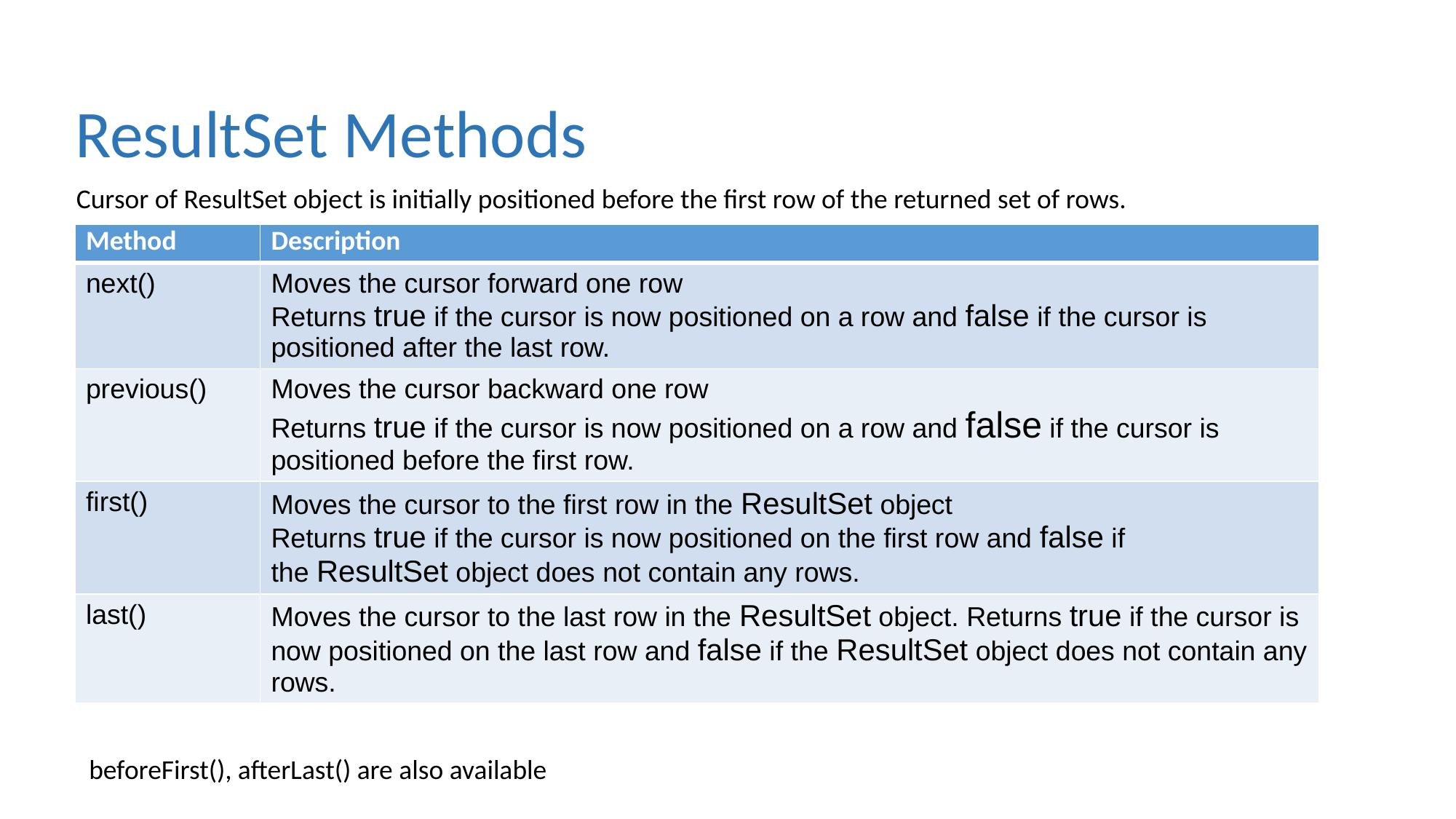

# ResultSet Methods
Cursor of ResultSet object is initially positioned before the first row of the returned set of rows.
| Method | Description |
| --- | --- |
| next() | Moves the cursor forward one row Returns true if the cursor is now positioned on a row and false if the cursor is positioned after the last row. |
| previous() | Moves the cursor backward one row Returns true if the cursor is now positioned on a row and false if the cursor is positioned before the first row. |
| first() | Moves the cursor to the first row in the ResultSet object Returns true if the cursor is now positioned on the first row and false if the ResultSet object does not contain any rows. |
| last() | Moves the cursor to the last row in the ResultSet object. Returns true if the cursor is now positioned on the last row and false if the ResultSet object does not contain any rows. |
beforeFirst(), afterLast() are also available